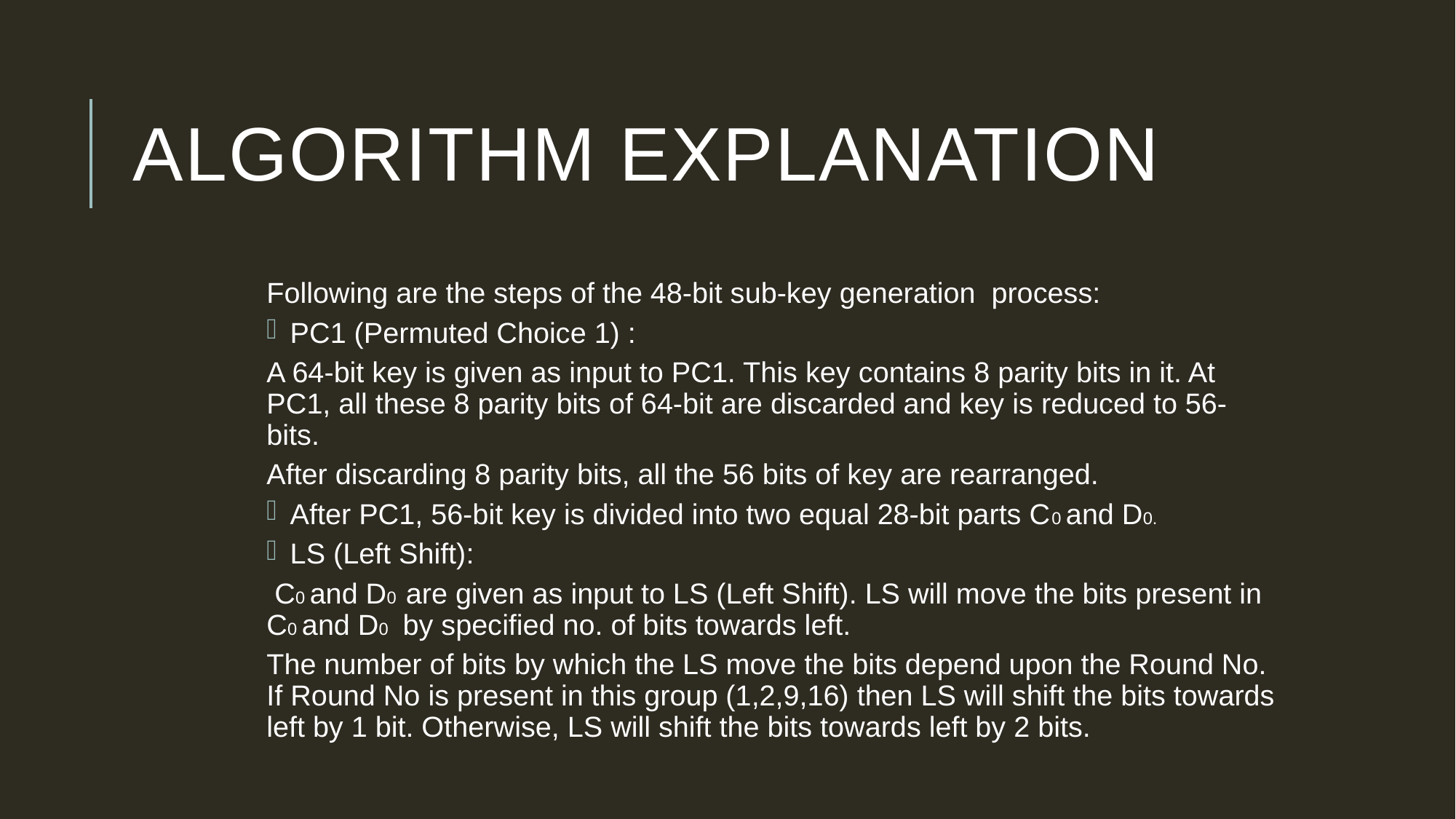

# Algorithm explanation
Following are the steps of the 48-bit sub-key generation  process:
 PC1 (Permuted Choice 1) :
	A 64-bit key is given as input to PC1. This key contains 8 parity bits in it. At PC1, all these 8 parity bits of 64-bit are discarded and key is reduced to 56-bits.
After discarding 8 parity bits, all the 56 bits of key are rearranged.
 After PC1, 56-bit key is divided into two equal 28-bit parts C0 and D0.
 LS (Left Shift):
		 C0 and D0  are given as input to LS (Left Shift). LS will move the bits present in C0 and D0   by specified no. of bits towards left.
						The number of bits by which the LS move the bits depend upon the Round No. If Round No is present in this group (1,2,9,16) then LS will shift the bits towards left by 1 bit. Otherwise, LS will shift the bits towards left by 2 bits.